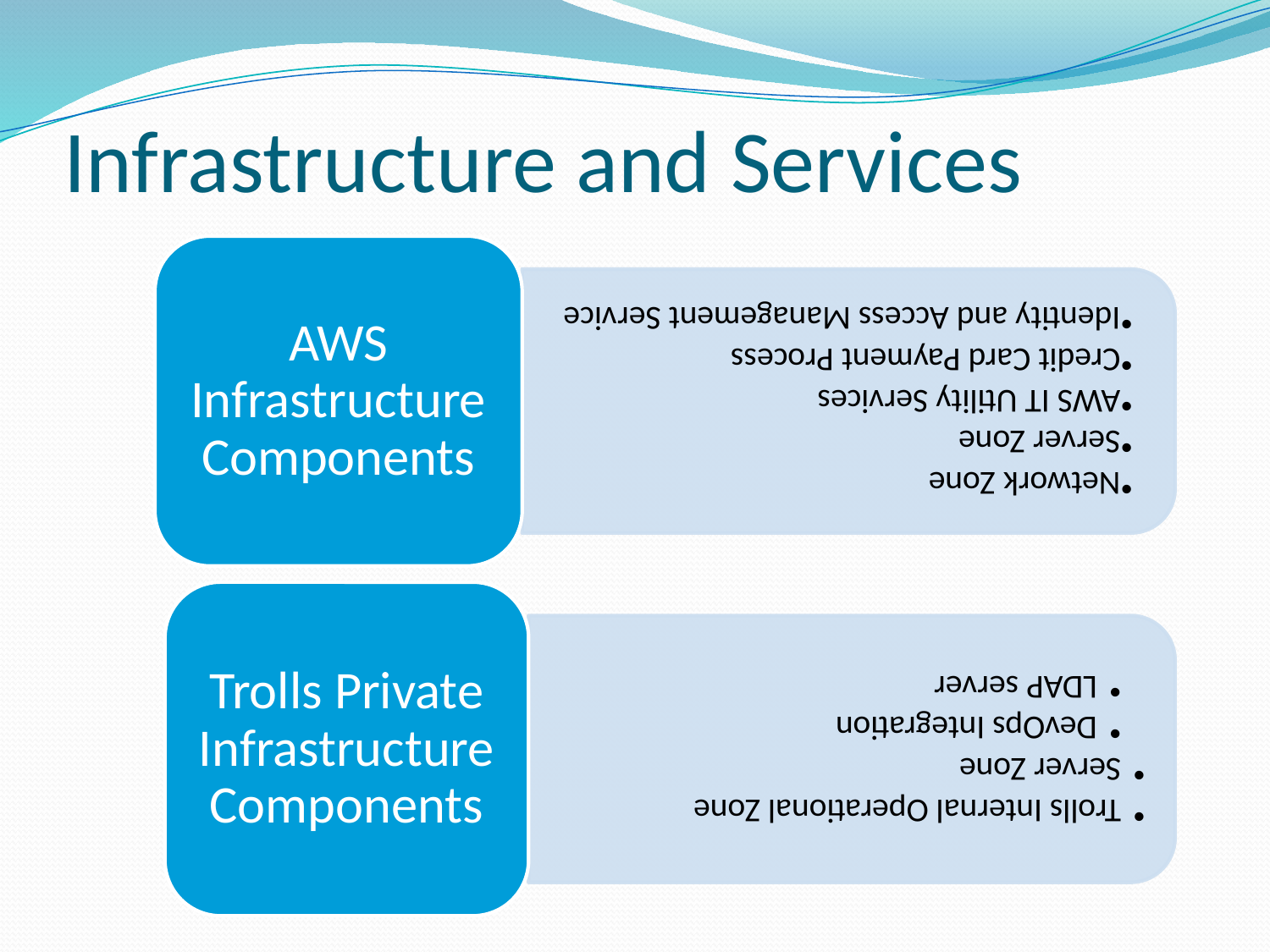

# Infrastructure and Services
Network Zone
Server Zone
AWS IT Utility Services
Credit Card Payment Process
Identity and Access Management Service
AWS Infrastructure Components
Trolls Internal Operational Zone
Server Zone
DevOps Integration
LDAP server
Trolls Private Infrastructure Components